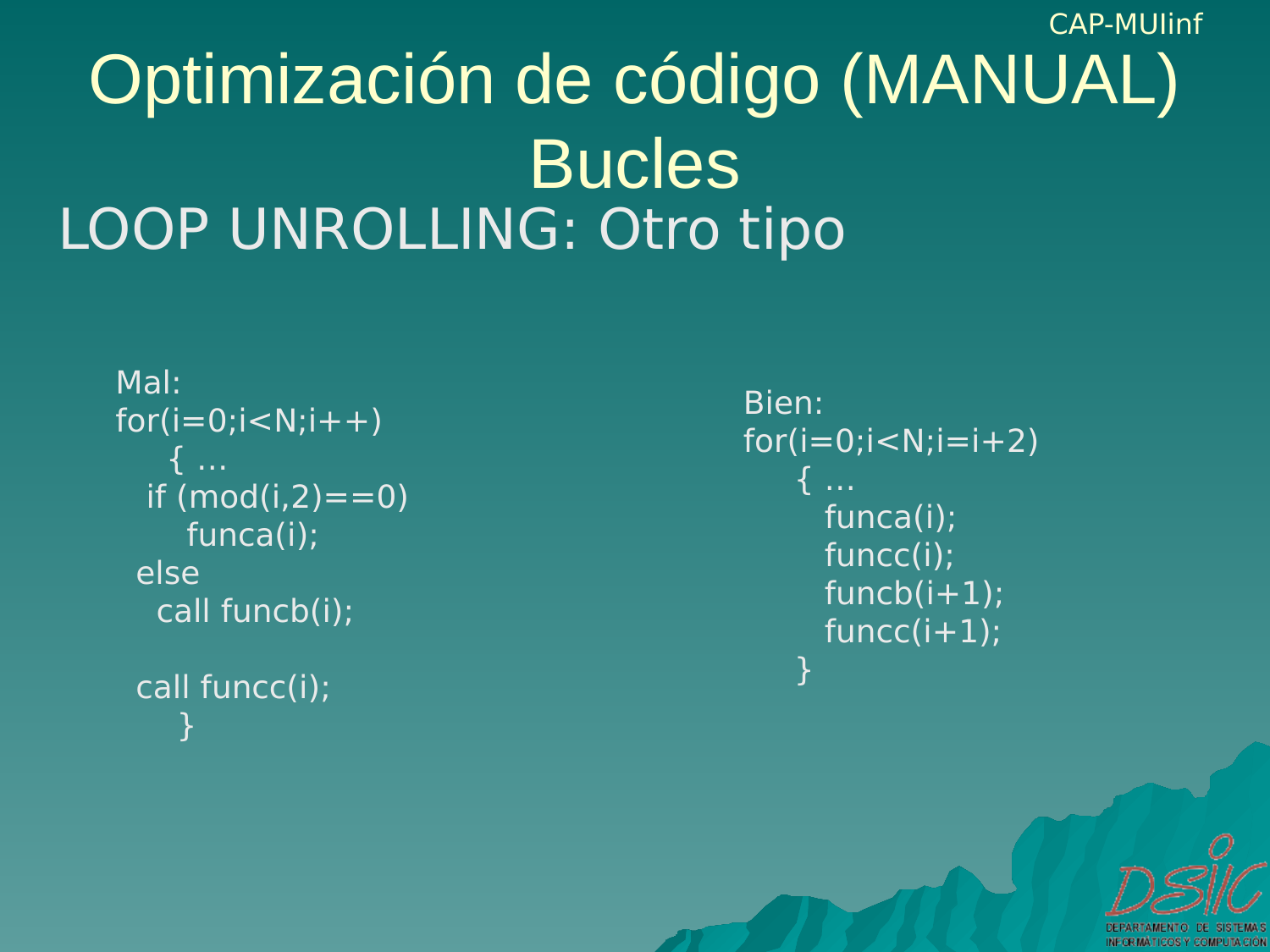

# Optimización de código (MANUAL) Bucles
LOOP UNROLLING: Otro tipo
Mal:
for(i=0;i<N;i++)
     { …
   if (mod(i,2)==0)
       funca(i);
  else
    call funcb(i);

  call funcc(i);
      }
Bien:
for(i=0;i<N;i=i+2)
     { …
        funca(i);
        funcc(i);
        funcb(i+1);
        funcc(i+1);
     }